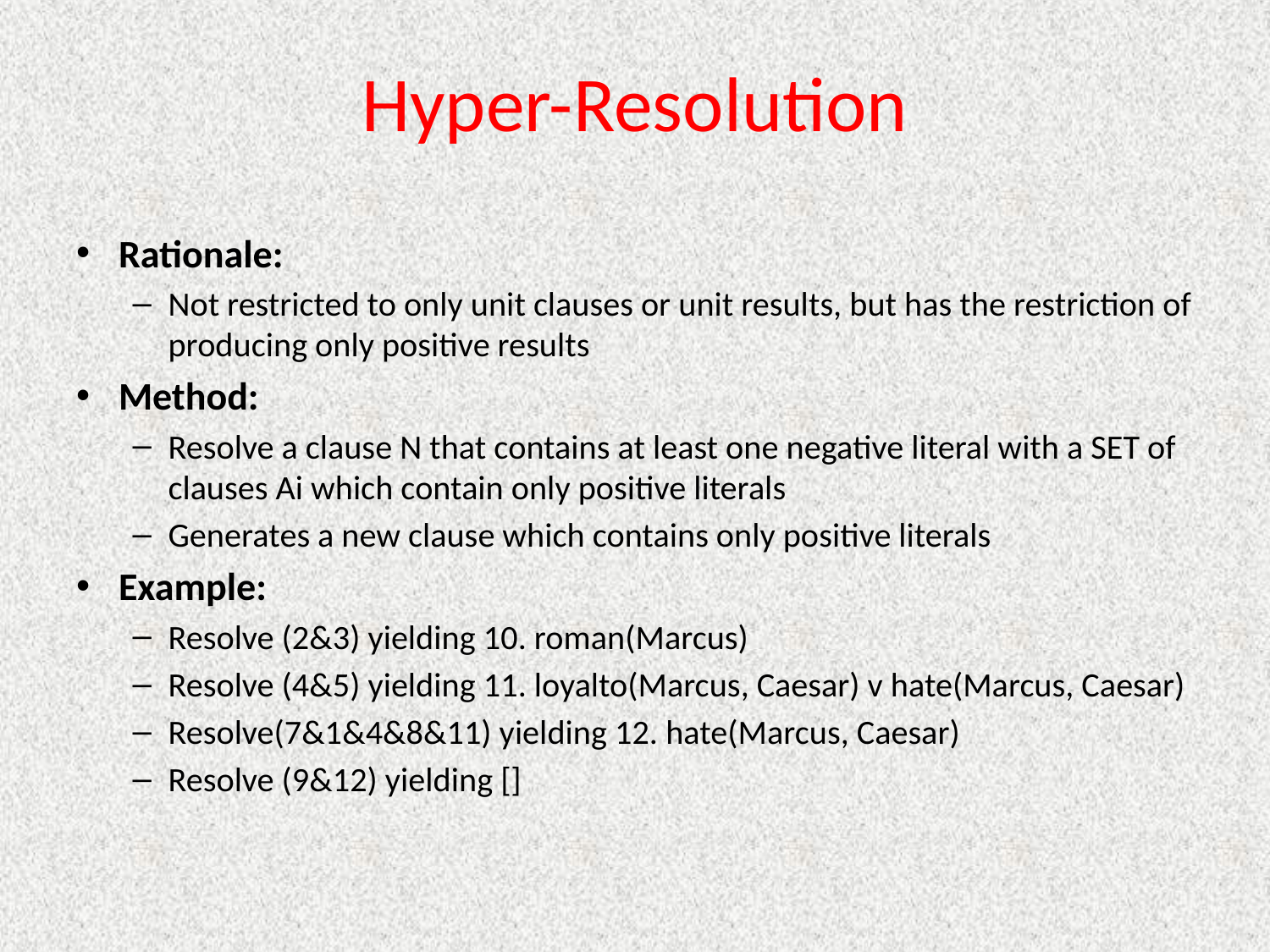

# Hyper-Resolution
Rationale:
Not restricted to only unit clauses or unit results, but has the restriction of producing only positive results
Method:
Resolve a clause N that contains at least one negative literal with a SET of clauses Ai which contain only positive literals
Generates a new clause which contains only positive literals
Example:
Resolve (2&3) yielding 10. roman(Marcus)
Resolve (4&5) yielding 11. loyalto(Marcus, Caesar) v hate(Marcus, Caesar)
Resolve(7&1&4&8&11) yielding 12. hate(Marcus, Caesar)
Resolve (9&12) yielding []